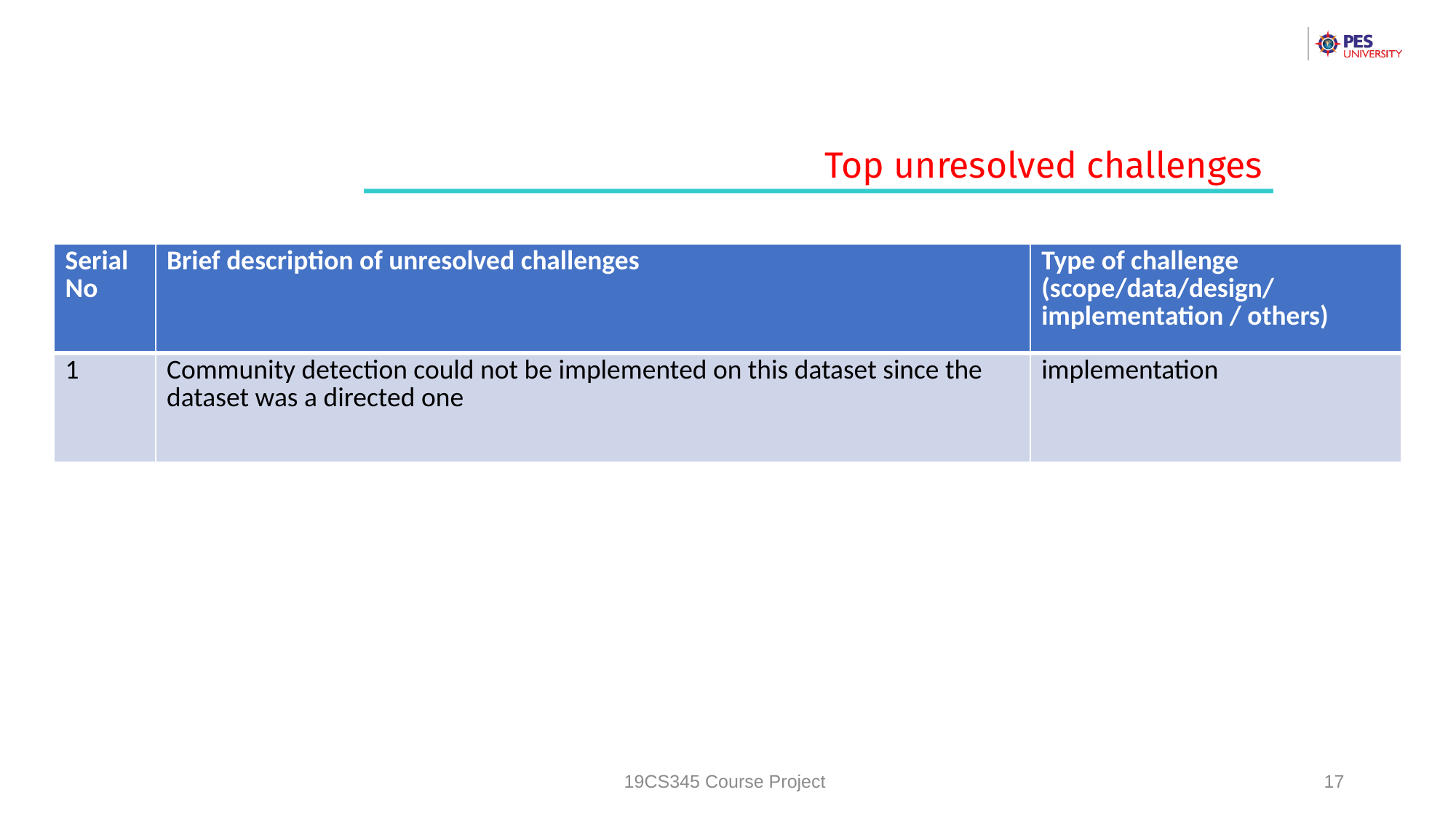

Top unresolved challenges

| Serial No | Brief description of unresolved challenges | Type of challenge (scope/data/design/implementation / others) |
| --- | --- | --- |
| 1 | Community detection could not be implemented on this dataset since the dataset was a directed one | implementation |
19CS345 Course Project
17